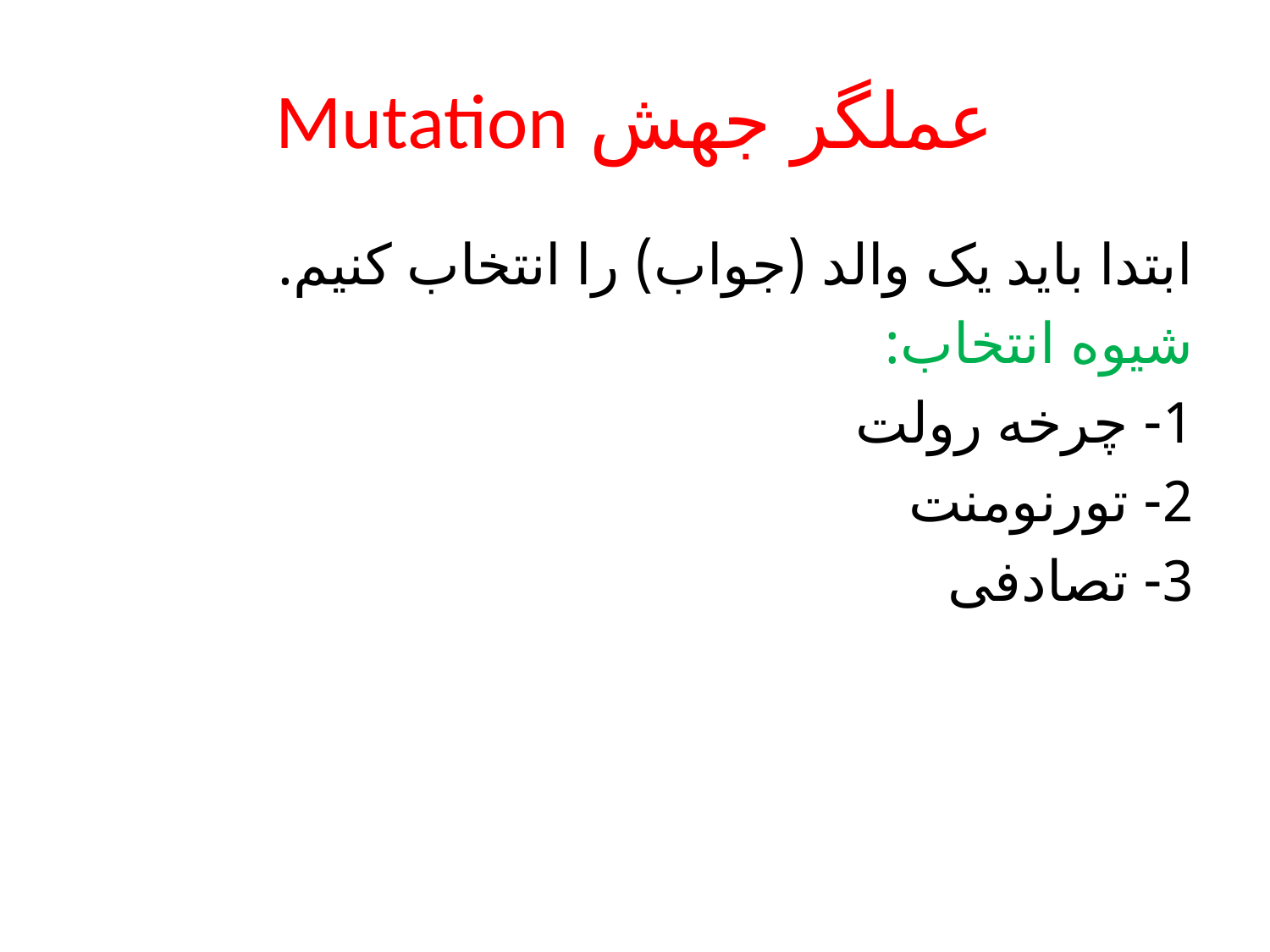

# عملگر جهش Mutation
ابتدا باید یک والد (جواب) را انتخاب کنیم.
شیوه انتخاب:
1- چرخه رولت
2- تورنومنت
3- تصادفی